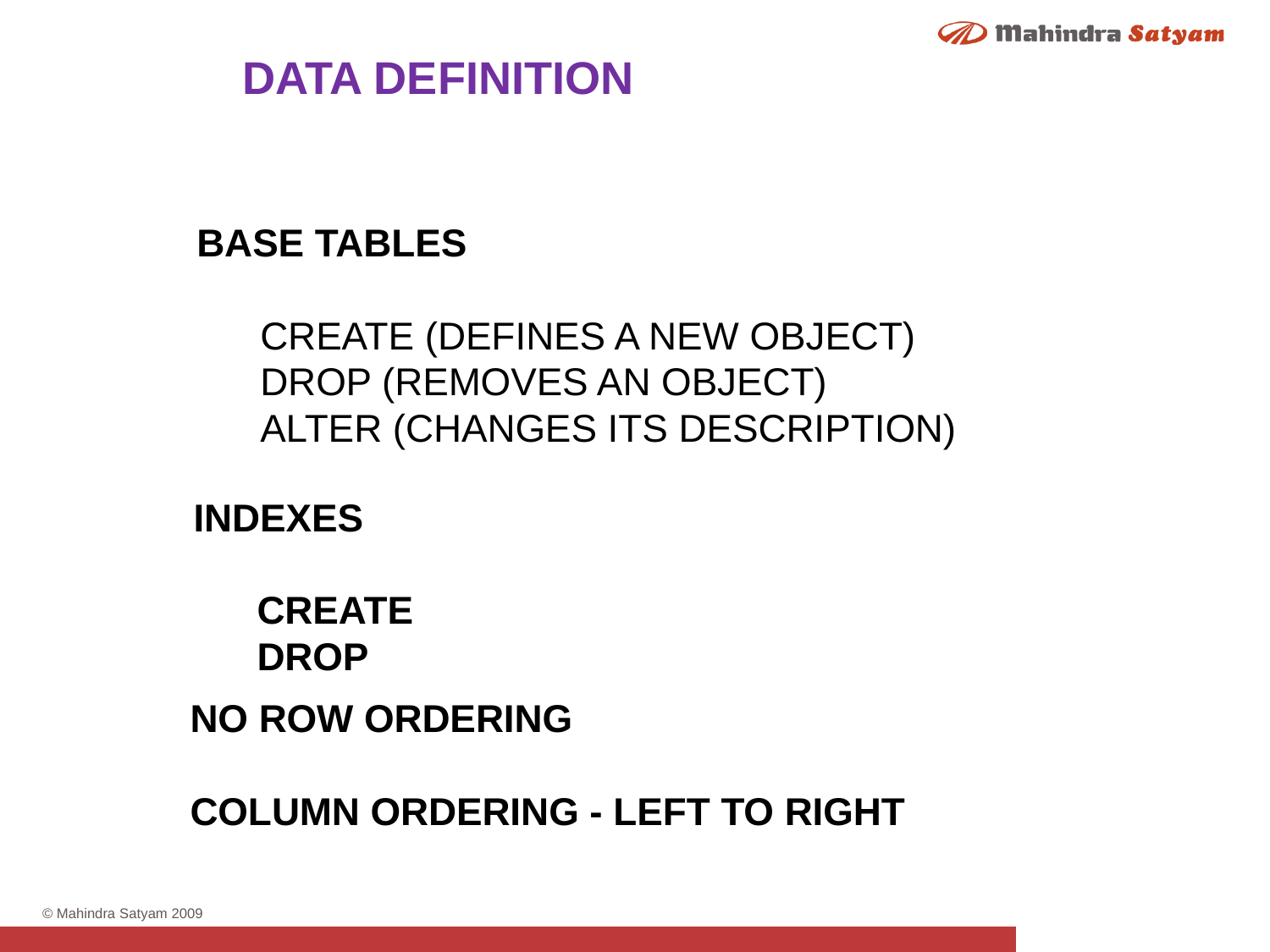

DATA DEFINITION
BASE TABLES

CREATE (DEFINES A NEW OBJECT)
DROP (REMOVES AN OBJECT)
ALTER (CHANGES ITS DESCRIPTION)
INDEXES

CREATE
DROP
NO ROW ORDERING

COLUMN ORDERING - LEFT TO RIGHT